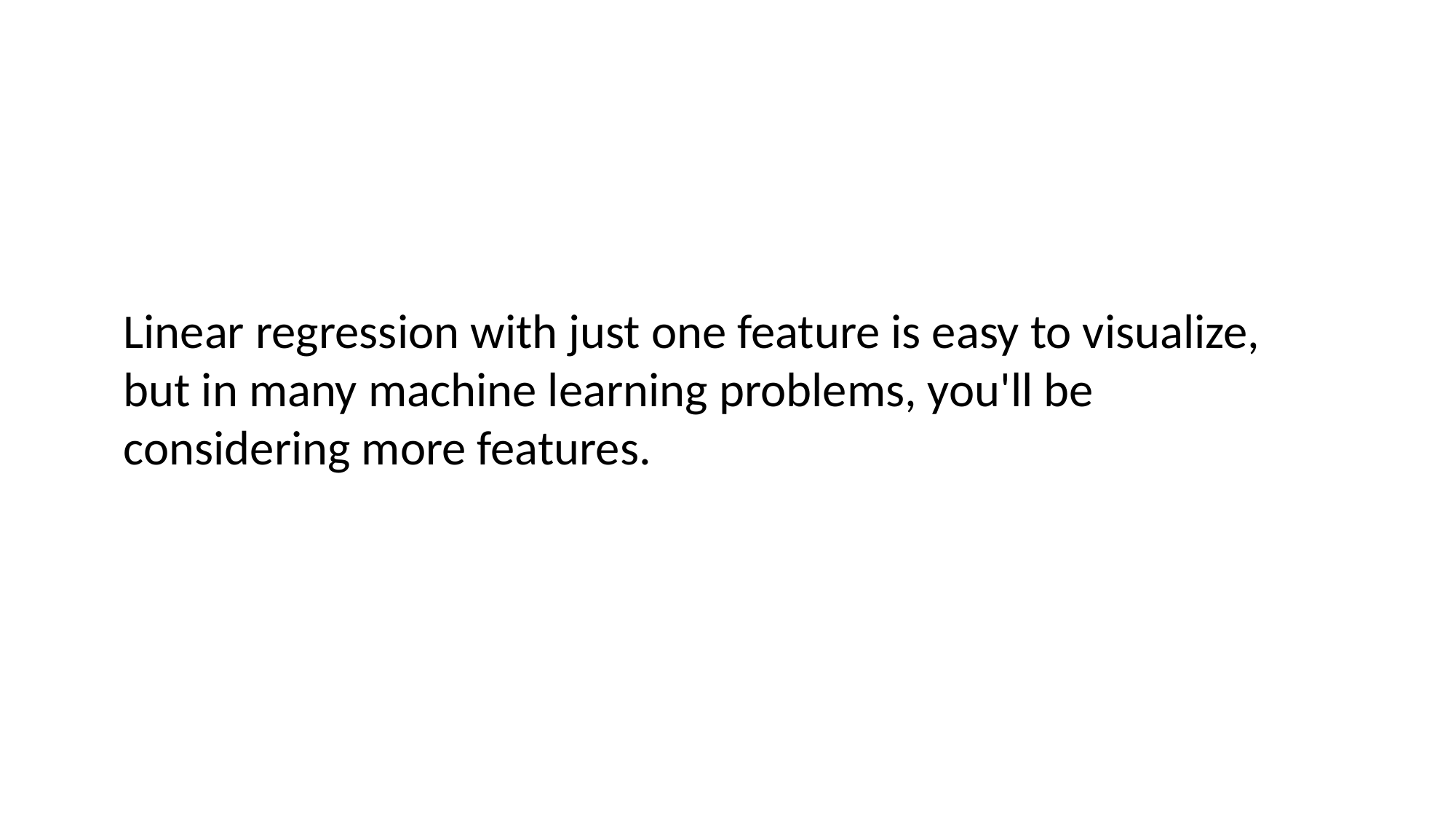

# Linear Regression
Linear regression with just one feature is easy to visualize, but in many machine learning problems, you'll be considering more features.